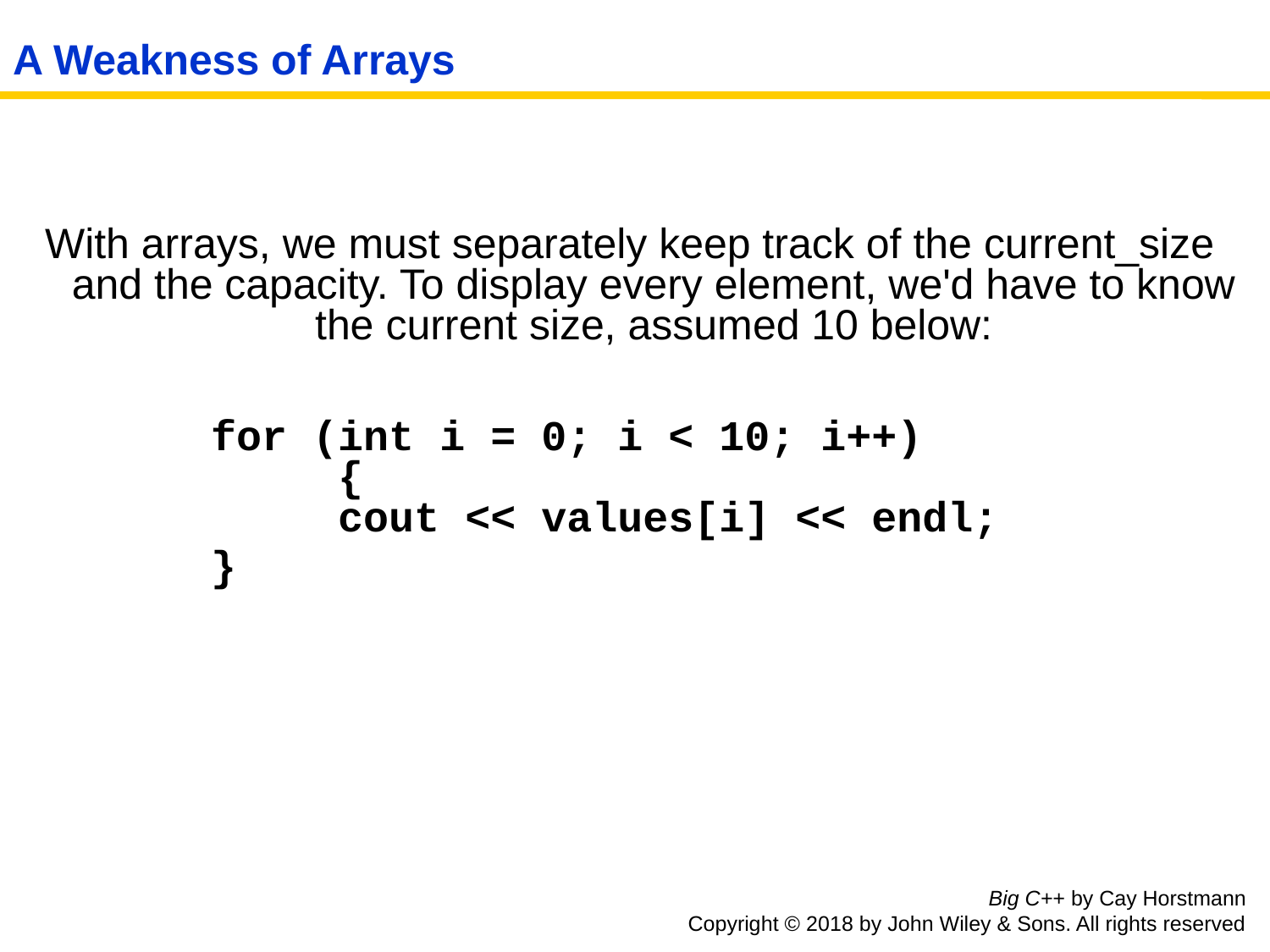

# A Weakness of Arrays

With arrays, we must separately keep track of the current_size and the capacity. To display every element, we'd have to know the current size, assumed 10 below:

	for (int i = 0; i < 10; i++)
	{
     cout << values[i] << endl;
	}

Big C++ by Cay Horstmann
Copyright © 2018 by John Wiley & Sons. All rights reserved